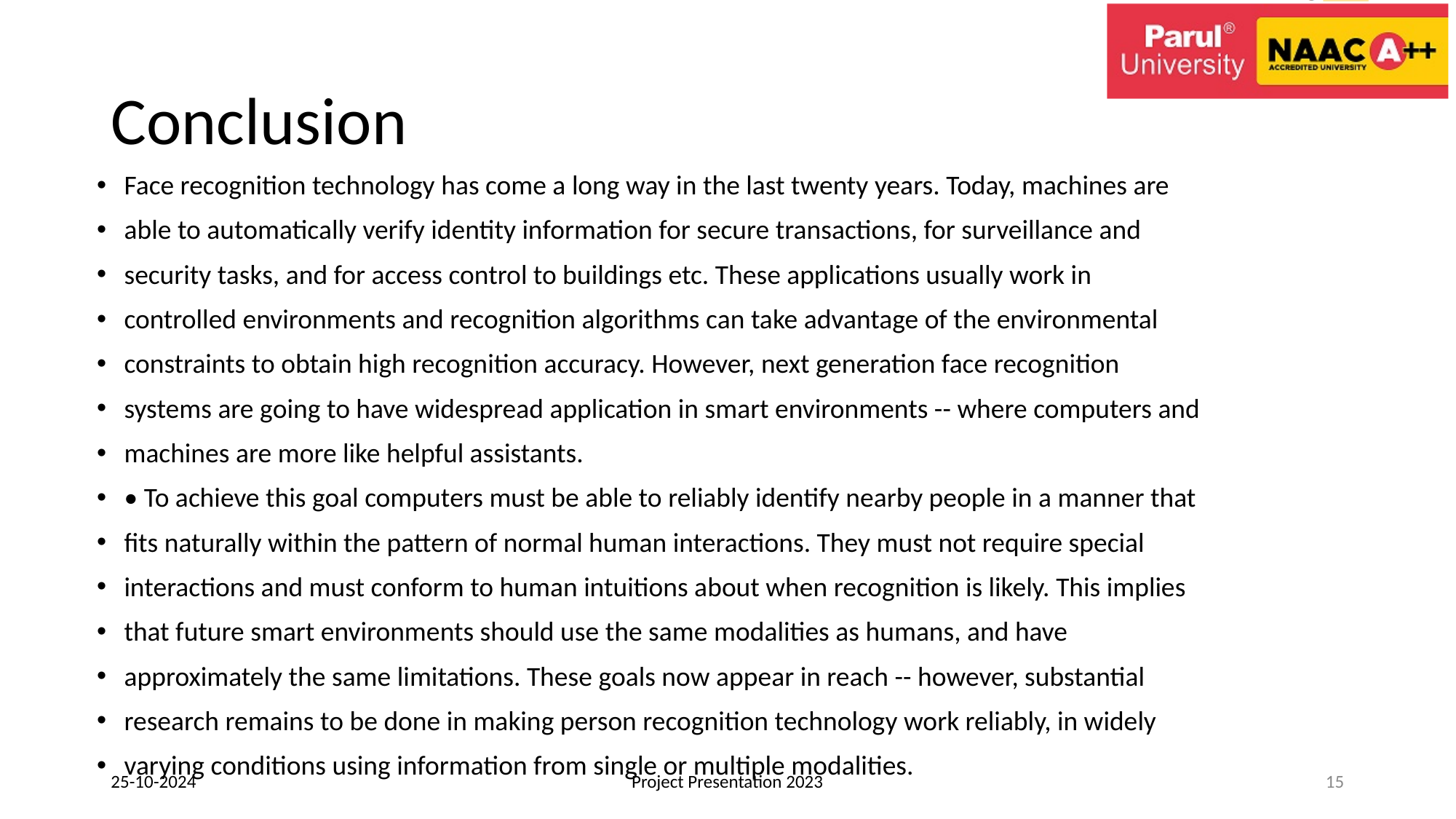

# Conclusion
Face recognition technology has come a long way in the last twenty years. Today, machines are
able to automatically verify identity information for secure transactions, for surveillance and
security tasks, and for access control to buildings etc. These applications usually work in
controlled environments and recognition algorithms can take advantage of the environmental
constraints to obtain high recognition accuracy. However, next generation face recognition
systems are going to have widespread application in smart environments -- where computers and
machines are more like helpful assistants.
• To achieve this goal computers must be able to reliably identify nearby people in a manner that
fits naturally within the pattern of normal human interactions. They must not require special
interactions and must conform to human intuitions about when recognition is likely. This implies
that future smart environments should use the same modalities as humans, and have
approximately the same limitations. These goals now appear in reach -- however, substantial
research remains to be done in making person recognition technology work reliably, in widely
varying conditions using information from single or multiple modalities.

25-10-2024
Project Presentation 2023
15